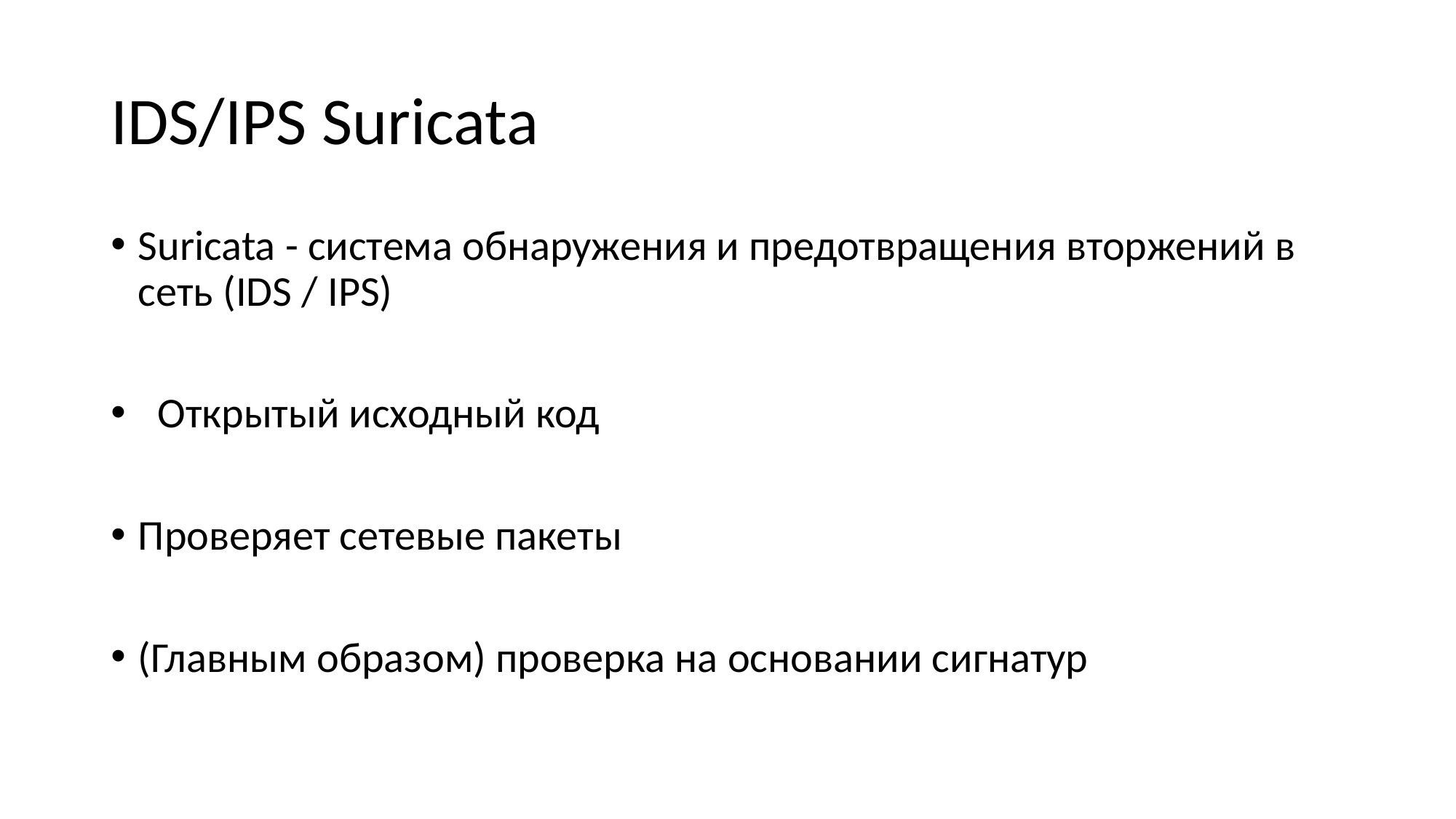

# IDS/IPS Suricata
Suricata - система обнаружения и предотвращения вторжений в сеть (IDS / IPS)

  Открытый исходный код

Проверяет сетевые пакеты

(Главным образом) проверка на основании сигнатур